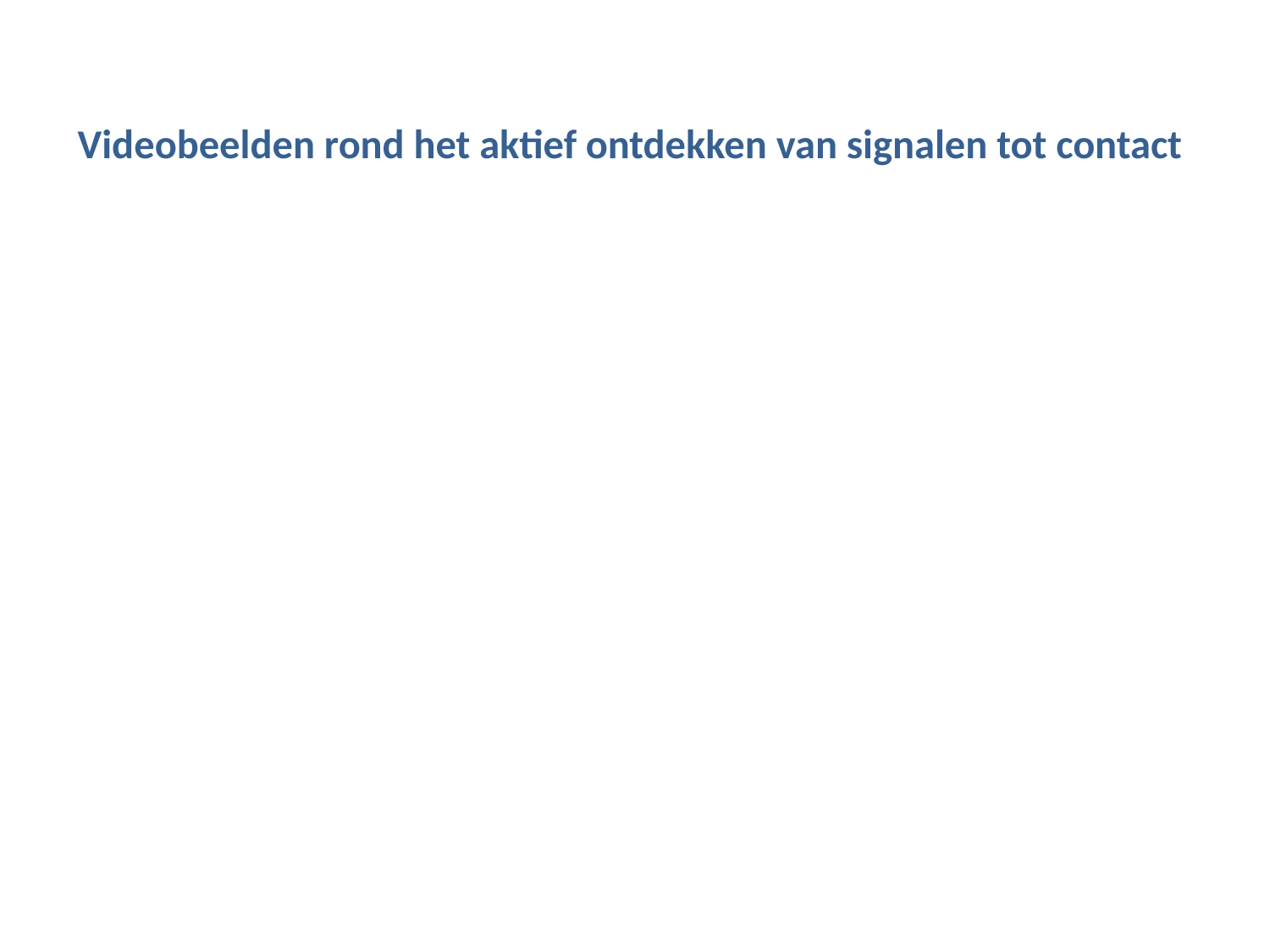

# Videobeelden rond het aktief ontdekken van signalen tot contact